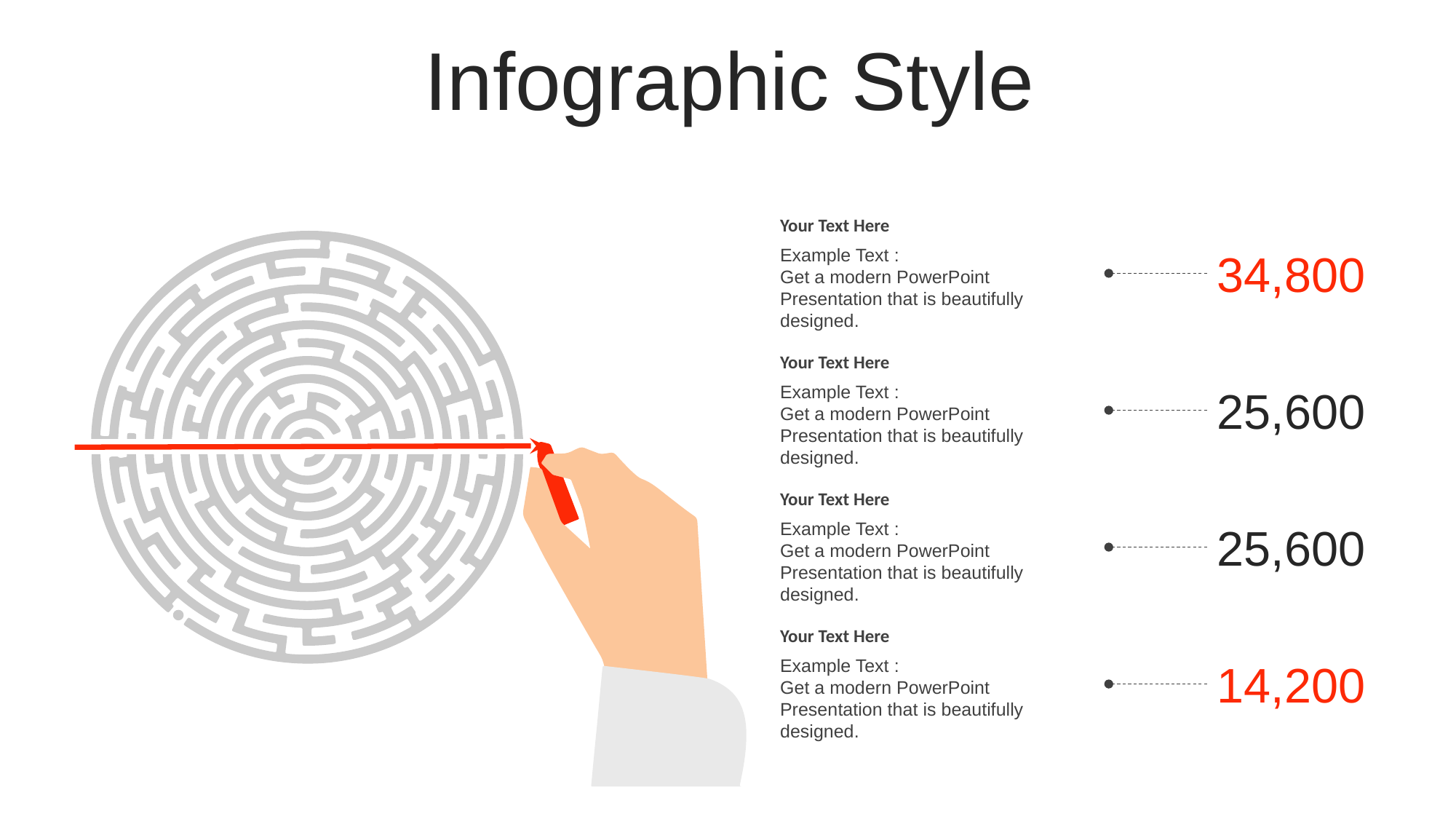

Infographic Style
Your Text Here
Example Text :
Get a modern PowerPoint  Presentation that is beautifully designed.

34,800
Your Text Here
Example Text :
Get a modern PowerPoint  Presentation that is beautifully designed.
25,600

Your Text Here
Example Text :
Get a modern PowerPoint  Presentation that is beautifully designed.
25,600
Your Text Here
Example Text :
Get a modern PowerPoint  Presentation that is beautifully designed.
14,200